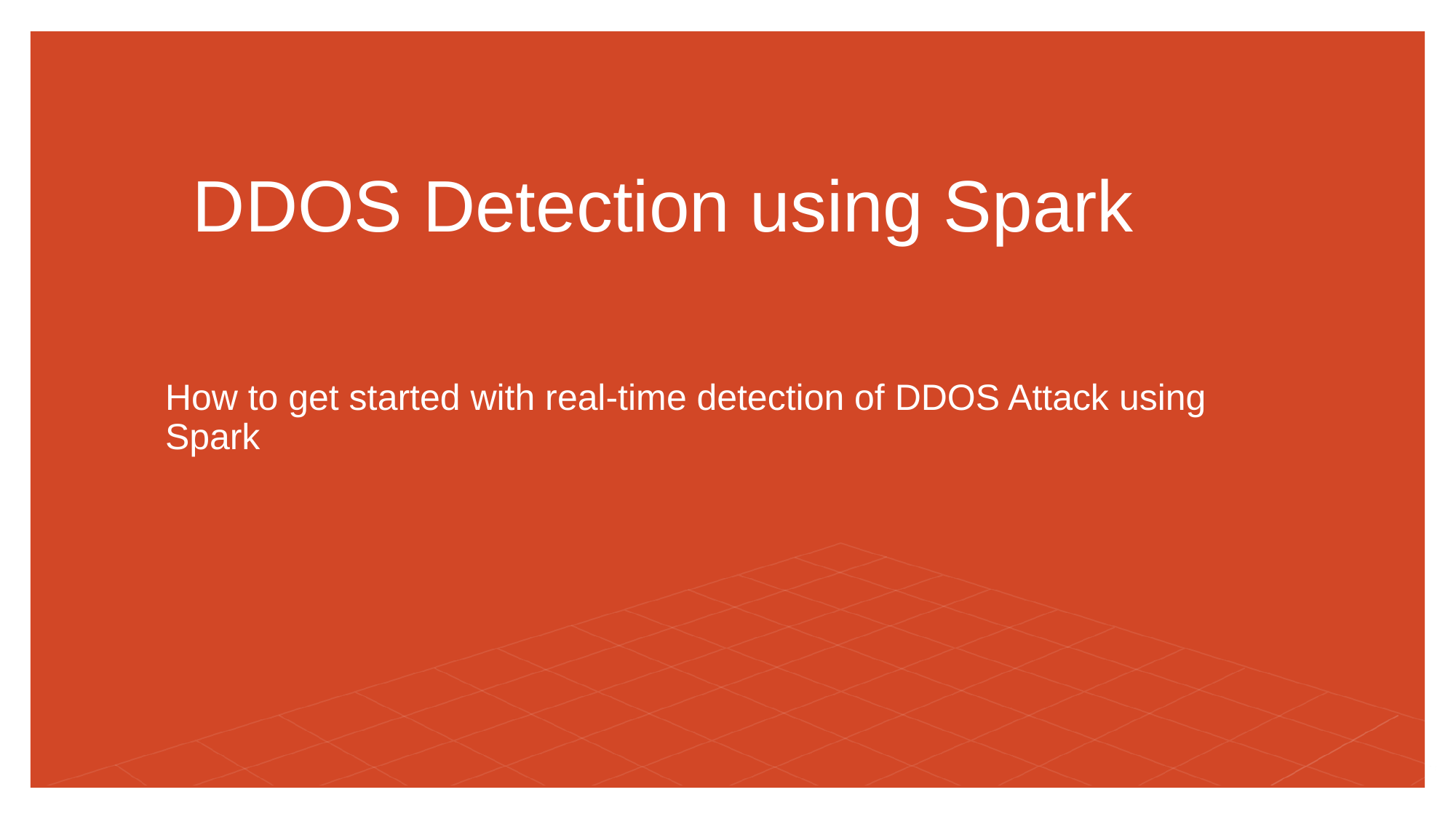

# DDOS Detection using Spark
How to get started with real-time detection of DDOS Attack using Spark